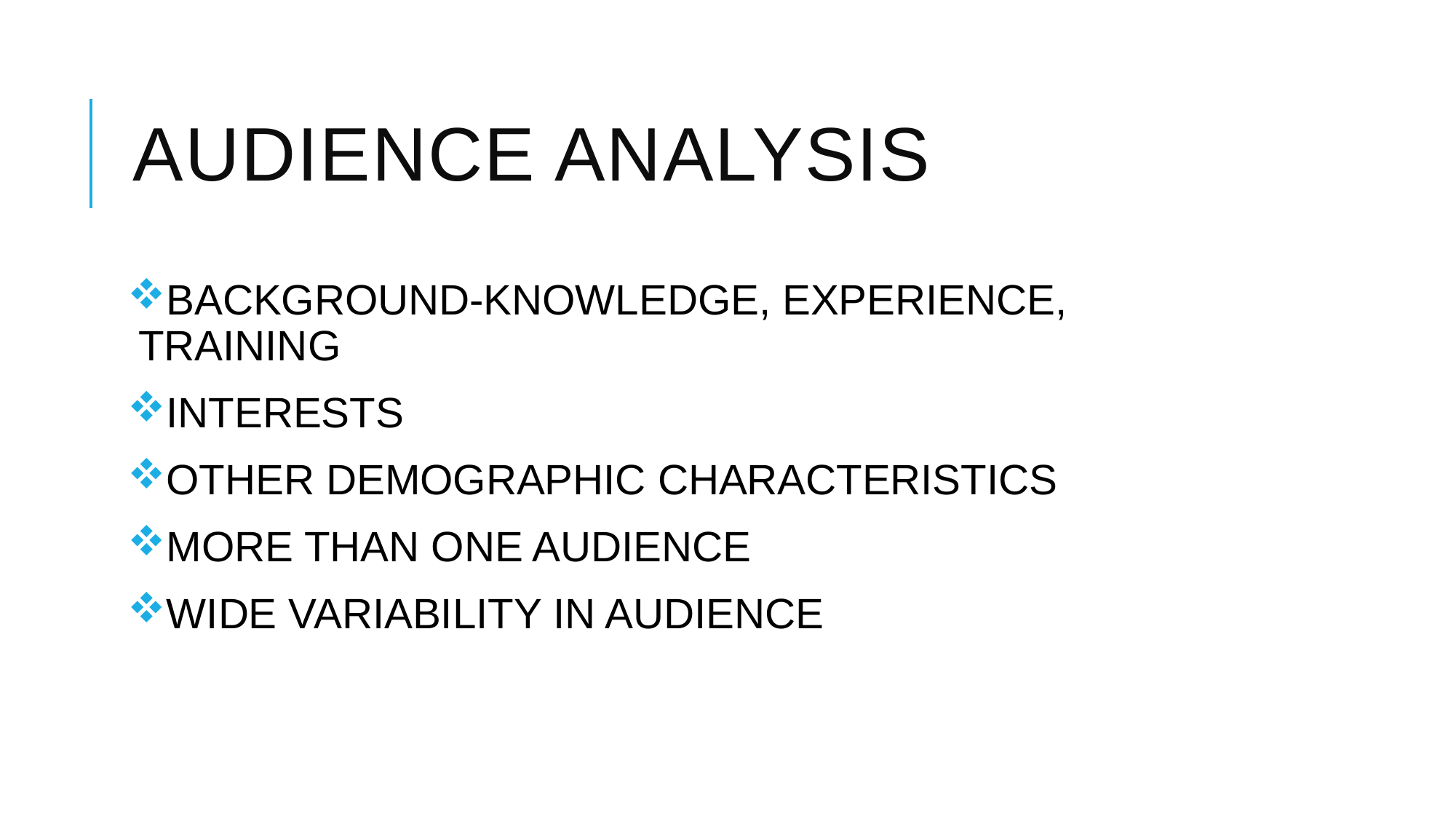

# AUDIENCE ANALYSIS
BACKGROUND-KNOWLEDGE, EXPERIENCE, TRAINING
INTERESTS
OTHER DEMOGRAPHIC CHARACTERISTICS
MORE THAN ONE AUDIENCE
WIDE VARIABILITY IN AUDIENCE